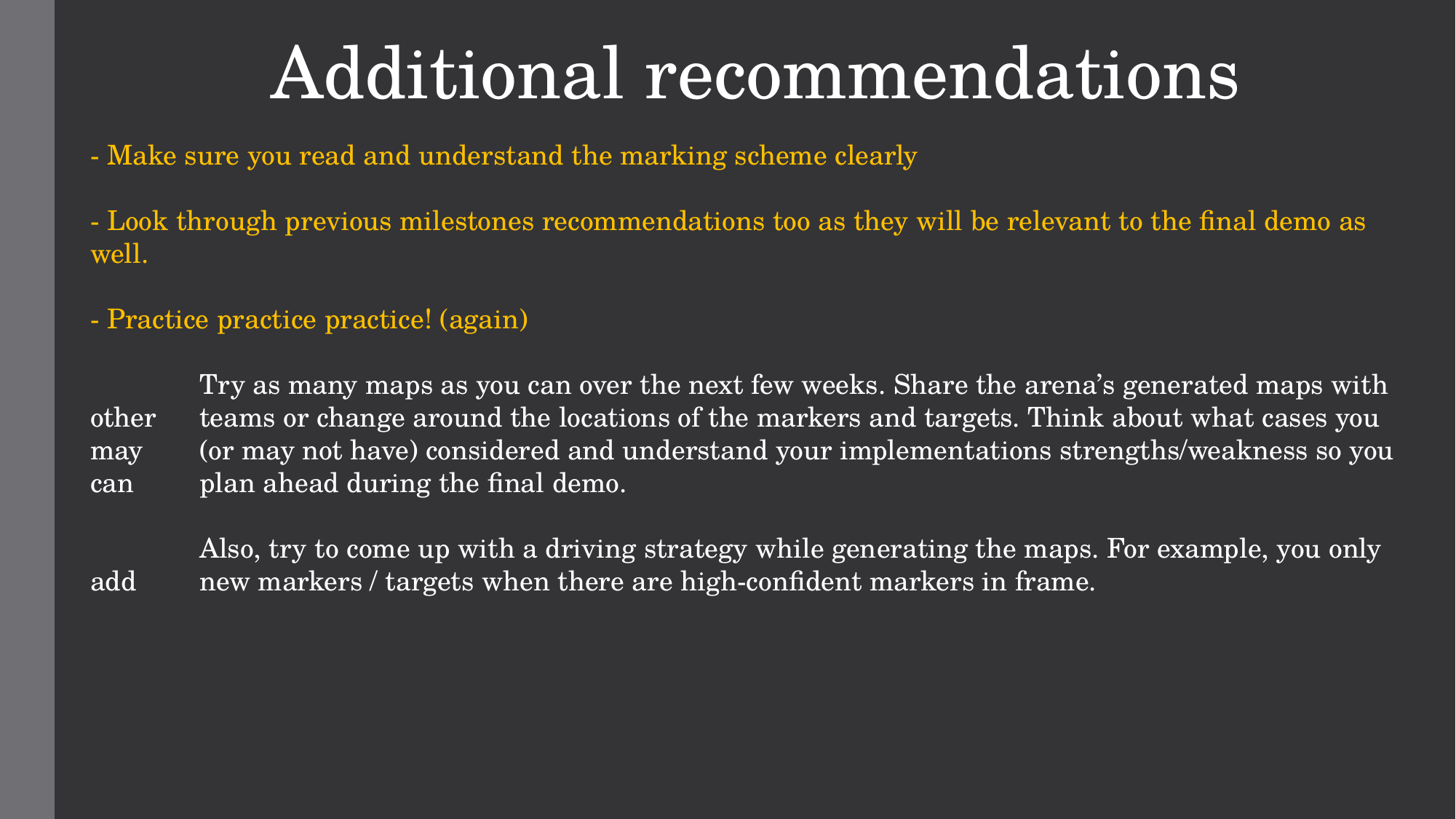

Additional recommendations
- Make sure you read and understand the marking scheme clearly

- Look through previous milestones recommendations too as they will be relevant to the final demo as well.

- Practice practice practice! (again)

	Try as many maps as you can over the next few weeks. Share the arena’s generated maps with other 	teams or change around the locations of the markers and targets. Think about what cases you may 	(or may not have) considered and understand your implementations strengths/weakness so you can 	plan ahead during the final demo.

	Also, try to come up with a driving strategy while generating the maps. For example, you only add 	new markers / targets when there are high-confident markers in frame.